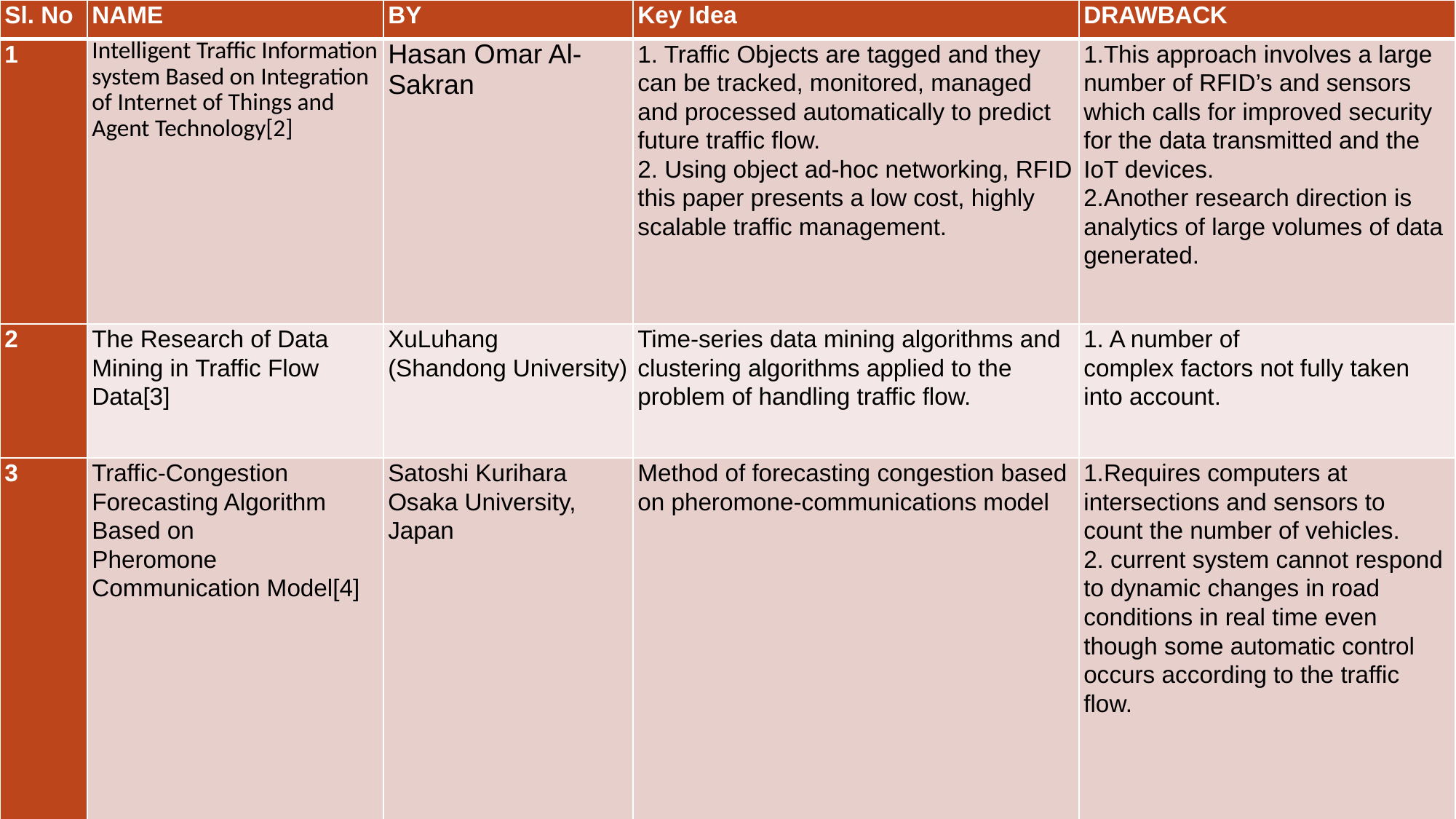

| Sl. No | NAME | BY | Key Idea | DRAWBACK |
| --- | --- | --- | --- | --- |
| 1 | Intelligent Traffic Information system Based on Integration of Internet of Things and Agent Technology[2] | Hasan Omar Al-Sakran | 1. Traffic Objects are tagged and they can be tracked, monitored, managed and processed automatically to predict future traffic flow. 2. Using object ad-hoc networking, RFID this paper presents a low cost, highly scalable traffic management. | 1.This approach involves a large number of RFID’s and sensors which calls for improved security for the data transmitted and the IoT devices. 2.Another research direction is analytics of large volumes of data generated. |
| 2 | The Research of Data Mining in Traffic Flow Data[3] | XuLuhang (Shandong University) | Time-series data mining algorithms and clustering algorithms applied to the problem of handling traffic flow. | 1. A number of complex factors not fully taken into account. |
| 3 | Traffic-Congestion Forecasting Algorithm Based on Pheromone Communication Model[4] | Satoshi Kurihara Osaka University, Japan | Method of forecasting congestion based on pheromone-communications model | 1.Requires computers at intersections and sensors to count the number of vehicles. 2. current system cannot respond to dynamic changes in road conditions in real time even though some automatic control occurs according to the traffic flow. |
| 4 | Data mining for predicting traffic congestion and its application to Spanish data | 1.E. Florido 2.O.Casta ̃no 3.A. Troncoso 4.F. MartinAlvarez | C4.5 algorithm, Artificial neural networks (ANN) and Neural Networks | 1. Results with an error ranging from 85% to 95%. |